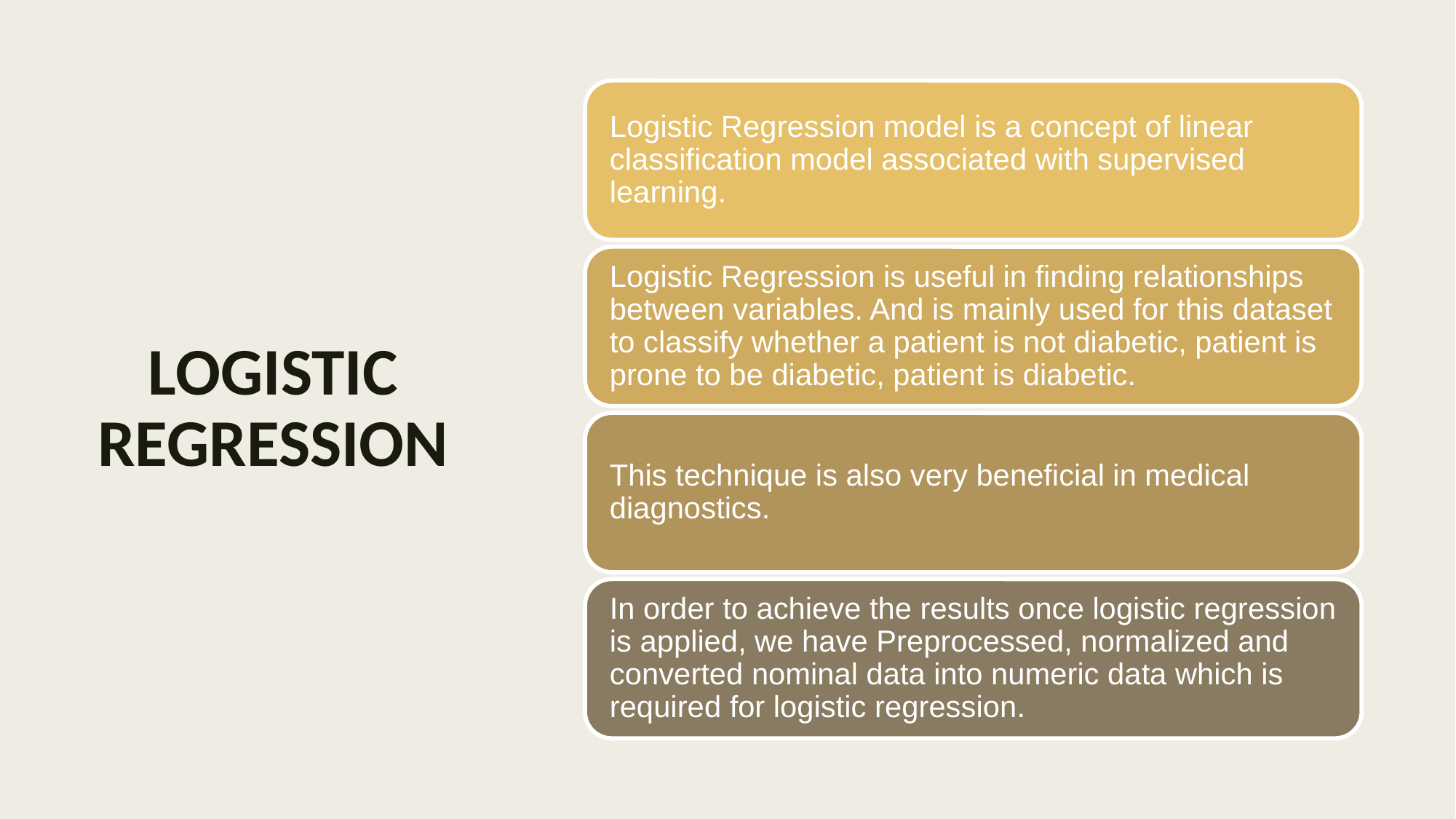

# LOGISTIC REGRESSION
Logistic Regression model is a concept of linear classification model associated with supervised learning.
Logistic Regression is useful in finding relationships between variables. And is mainly used for this dataset to classify whether a patient is not diabetic, patient is prone to be diabetic, patient is diabetic.
This technique is also very beneficial in medical diagnostics.
In order to achieve the results once logistic regression is applied, we have Preprocessed, normalized and converted nominal data into numeric data which is required for logistic regression.